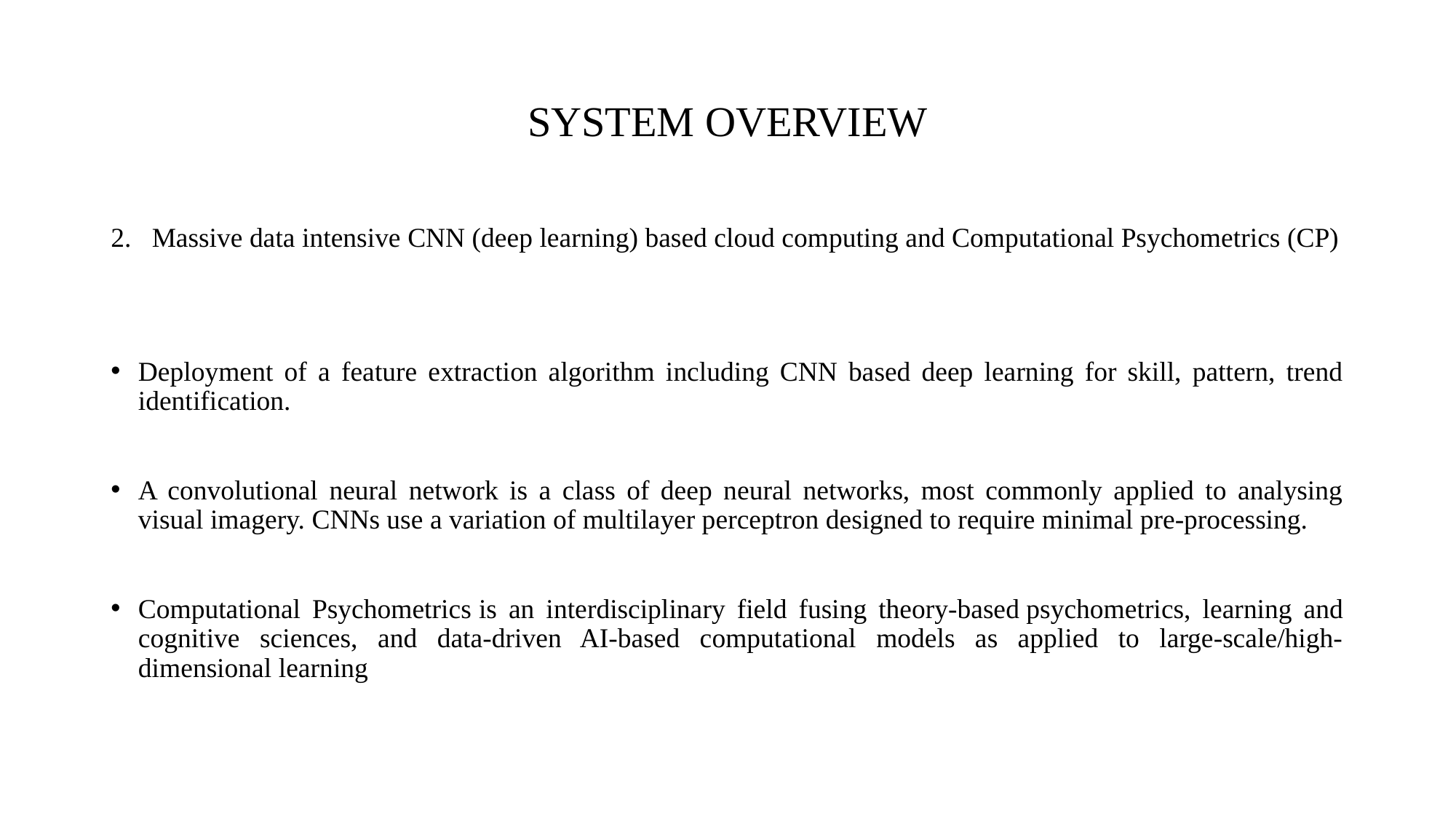

# SYSTEM OVERVIEW
Massive data intensive CNN (deep learning) based cloud computing and Computational Psychometrics (CP)

Deployment of a feature extraction algorithm including CNN based deep learning for skill, pattern, trend identification.

A convolutional neural network is a class of deep neural networks, most commonly applied to analysing visual imagery. CNNs use a variation of multilayer perceptron designed to require minimal pre-processing.

Computational Psychometrics is an interdisciplinary field fusing theory-based psychometrics, learning and cognitive sciences, and data-driven AI-based computational models as applied to large-scale/high-dimensional learning